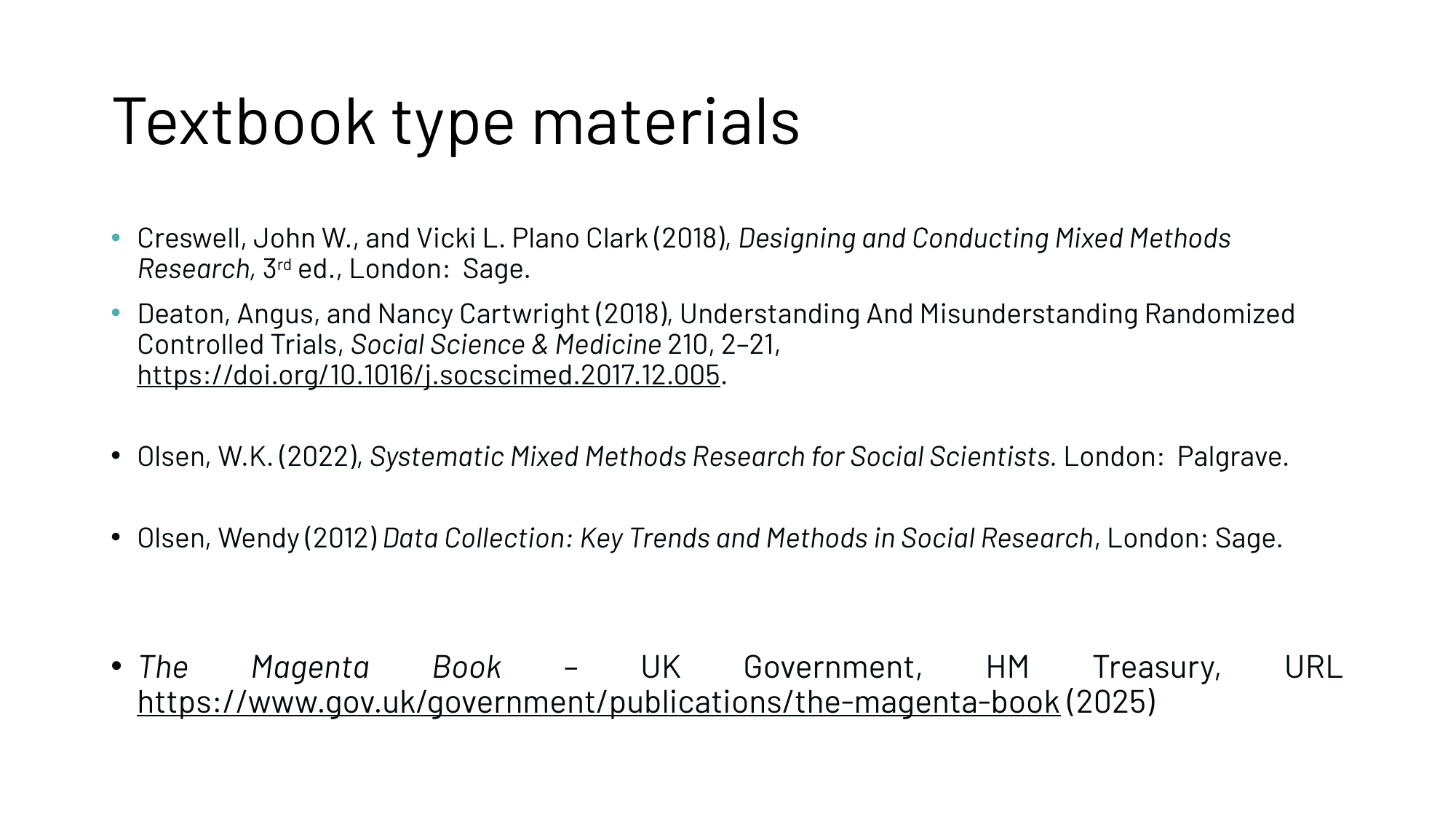

# Textbook type materials
Creswell, John W., and Vicki L. Plano Clark (2018), Designing and Conducting Mixed Methods Research, 3rd ed., London:  Sage.
Deaton, Angus, and Nancy Cartwright (2018), Understanding And Misunderstanding Randomized Controlled Trials, Social Science & Medicine 210, 2–21, https://doi.org/10.1016/j.socscimed.2017.12.005.

Olsen, W.K. (2022), Systematic Mixed Methods Research for Social Scientists. London:  Palgrave.

Olsen, Wendy (2012) Data Collection: Key Trends and Methods in Social Research, London: Sage.

The Magenta Book – UK Government, HM Treasury, URL https://www.gov.uk/government/publications/the-magenta-book (2025)